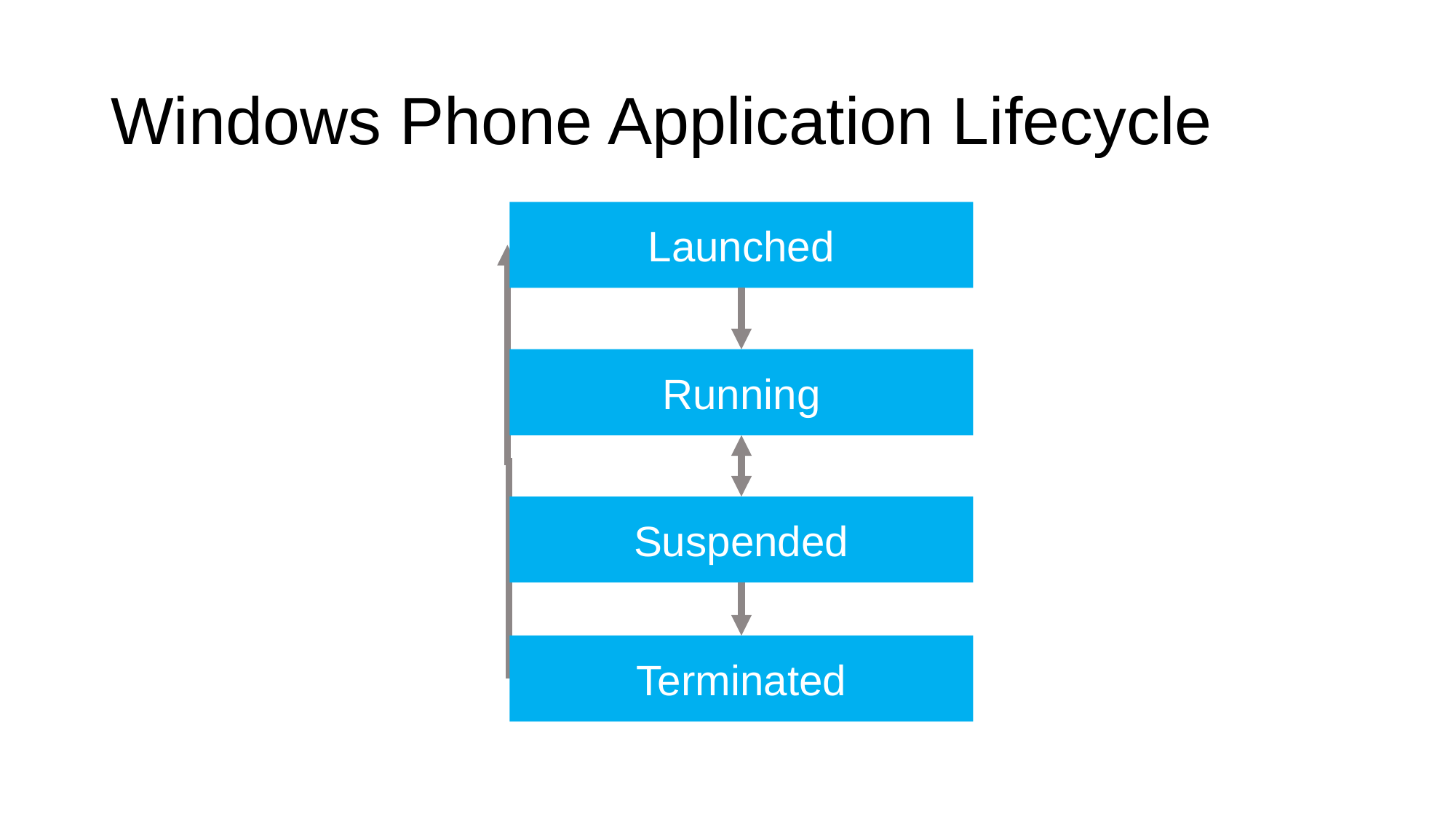

# Windows Phone Application Lifecycle

Launched

Running

Suspended

Terminated